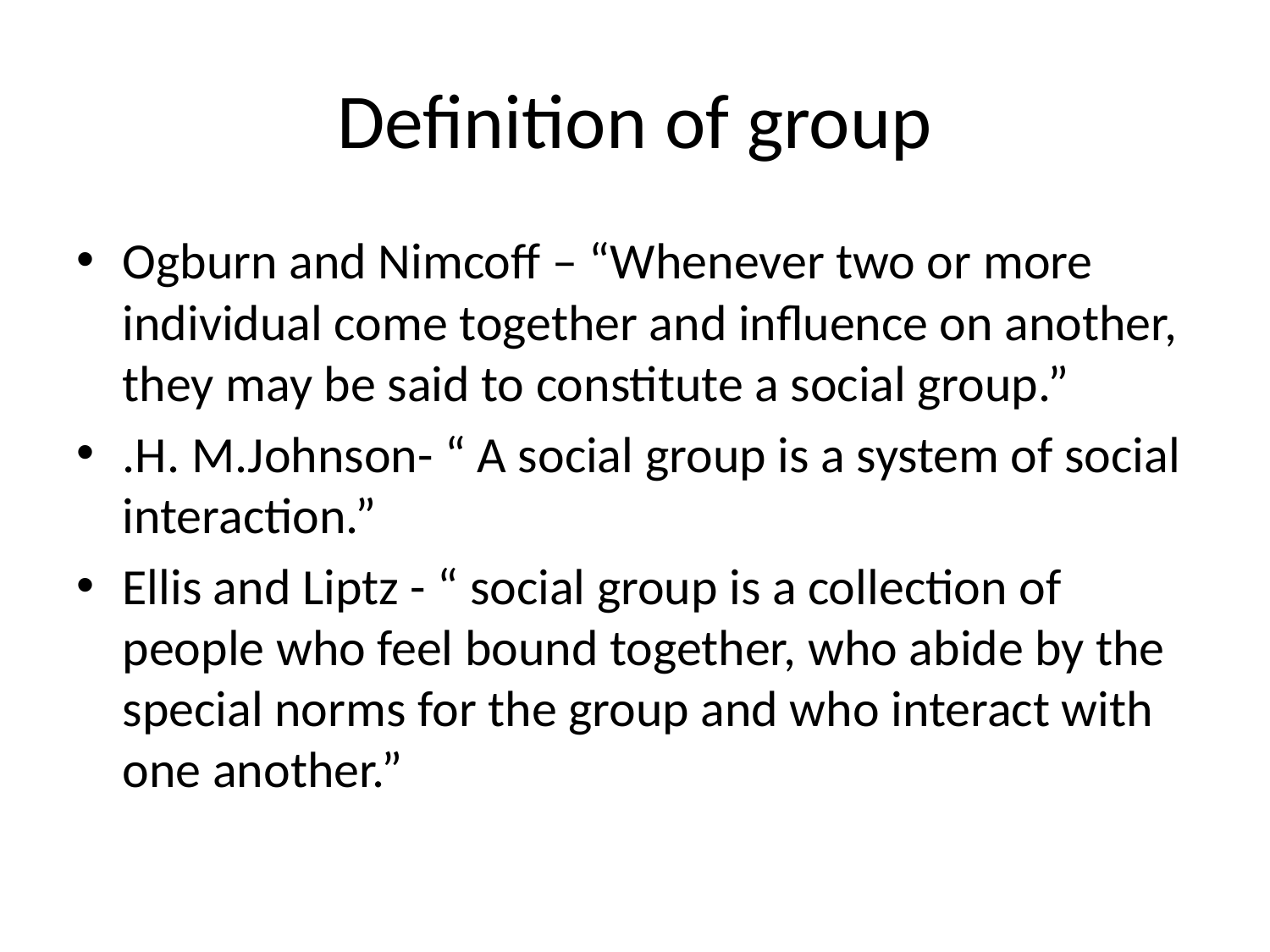

# Definition of group
Ogburn and Nimcoff – “Whenever two or more individual come together and influence on another, they may be said to constitute a social group.”
.H. M.Johnson- “ A social group is a system of social interaction.”
Ellis and Liptz - “ social group is a collection of people who feel bound together, who abide by the special norms for the group and who interact with one another.”